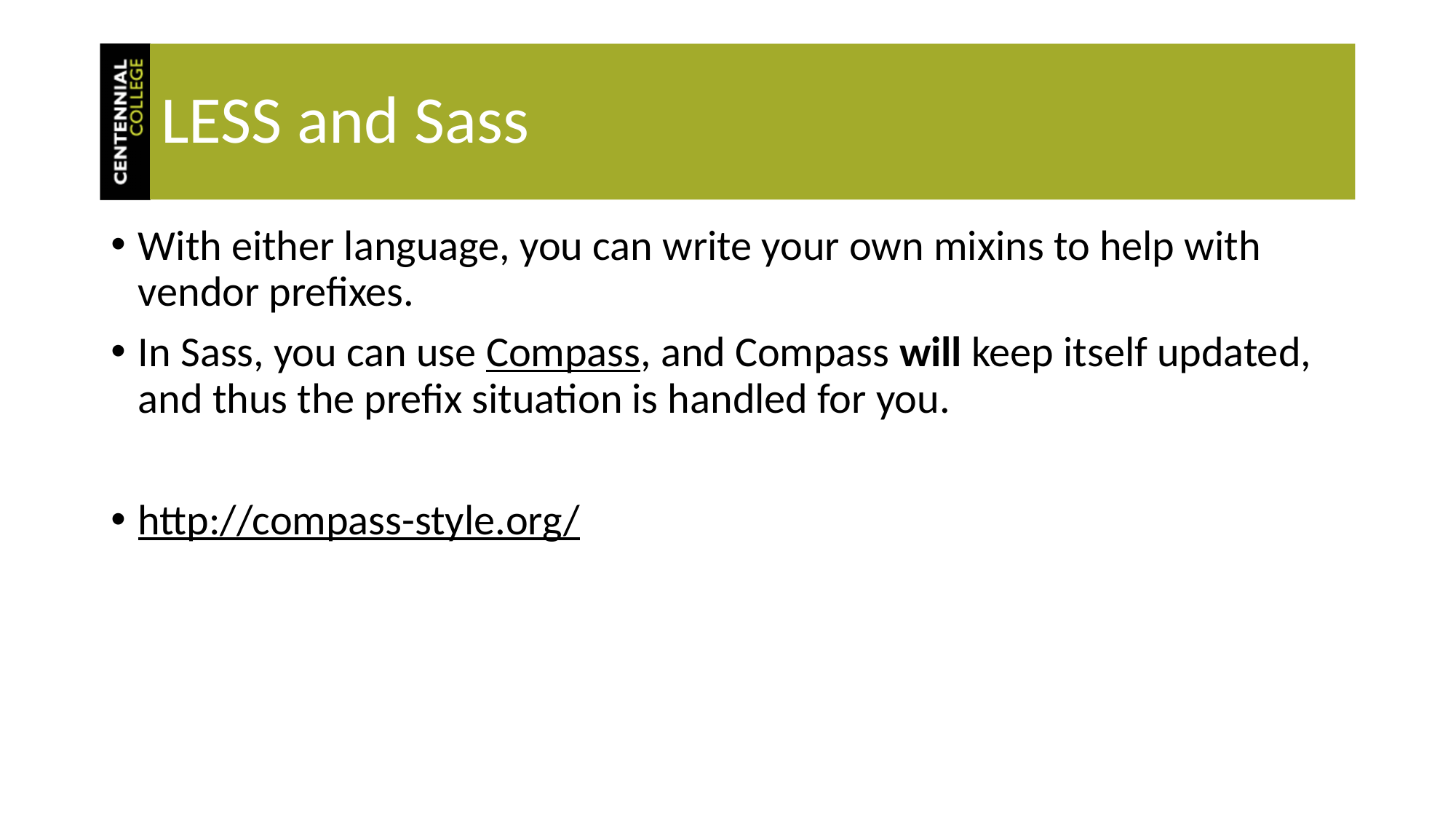

# LESS and Sass
With either language, you can write your own mixins to help with vendor prefixes.
In Sass, you can use Compass, and Compass will keep itself updated, and thus the prefix situation is handled for you.

http://compass-style.org/